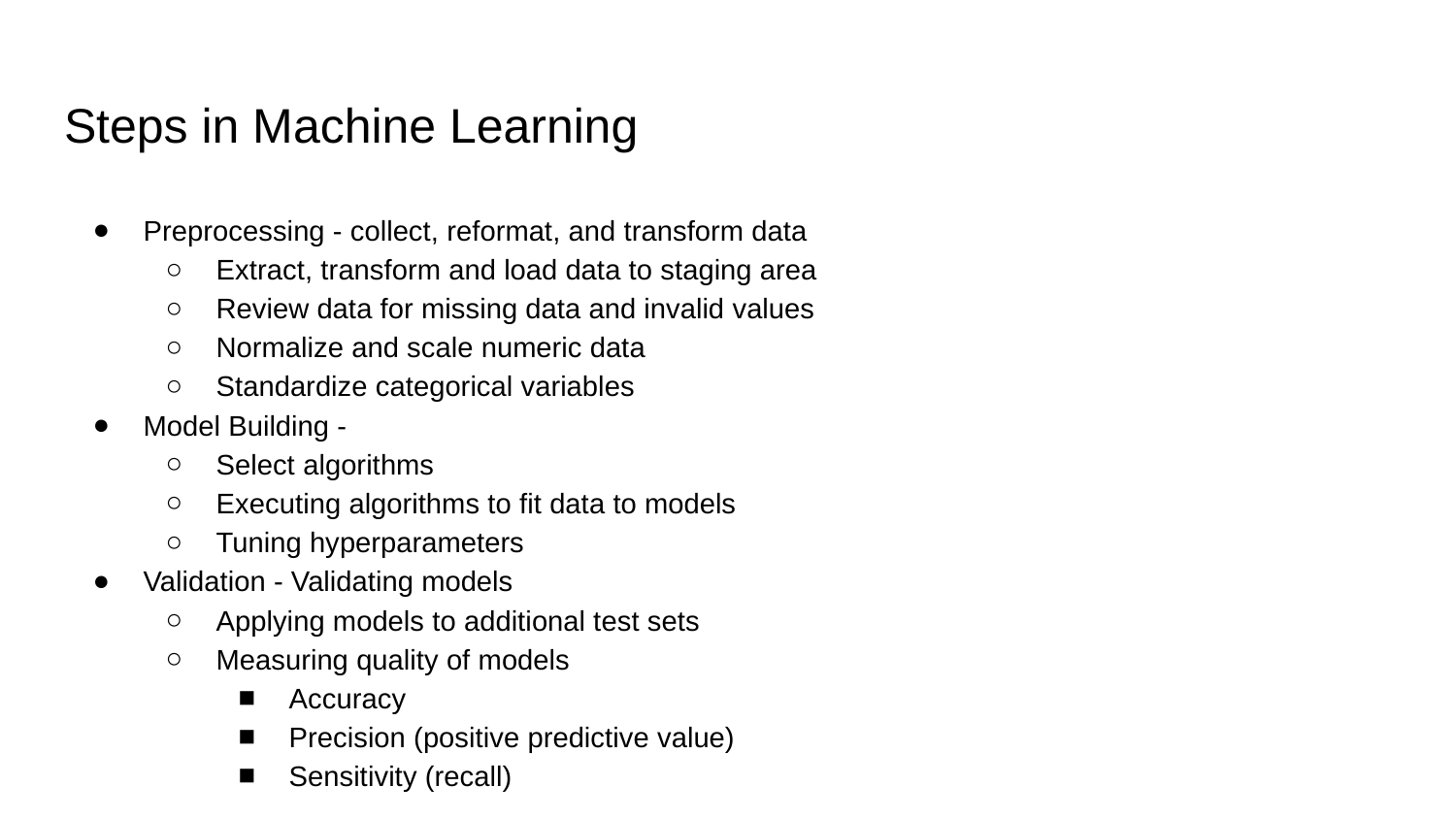

# Steps in Machine Learning
Preprocessing - collect, reformat, and transform data
Extract, transform and load data to staging area
Review data for missing data and invalid values
Normalize and scale numeric data
Standardize categorical variables
Model Building -
Select algorithms
Executing algorithms to fit data to models
Tuning hyperparameters
Validation - Validating models
Applying models to additional test sets
Measuring quality of models
Accuracy
Precision (positive predictive value)
Sensitivity (recall)